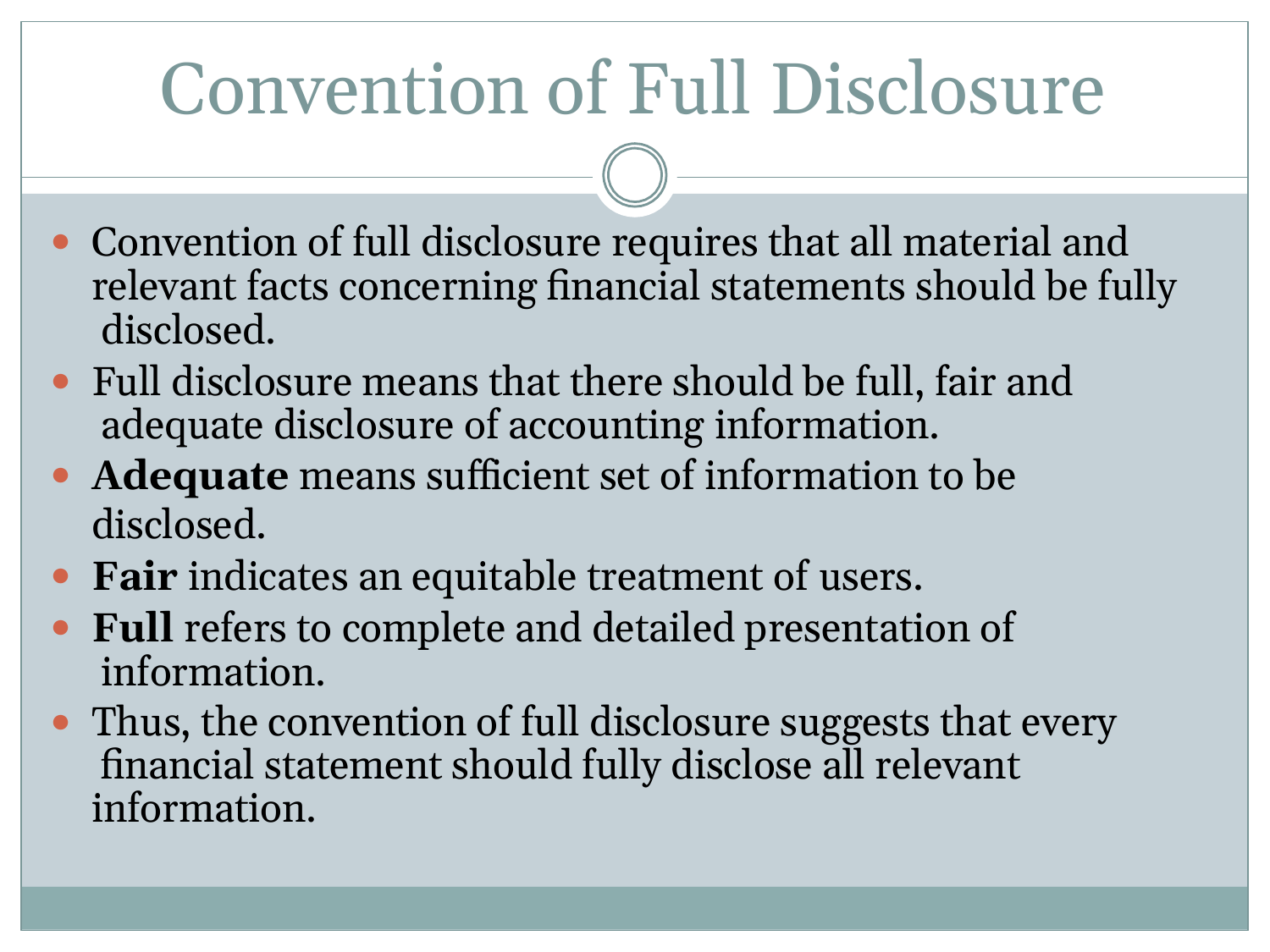

# Convention of Full Disclosure
Convention of full disclosure requires that all material and  relevant facts concerning financial statements should be fully  disclosed.
Full disclosure means that there should be full, fair and  adequate disclosure of accounting information.
Adequate means sufficient set of information to be disclosed.
Fair indicates an equitable treatment of users.
Full refers to complete and detailed presentation of  information.
Thus, the convention of full disclosure suggests that every  financial statement should fully disclose all relevant  information.